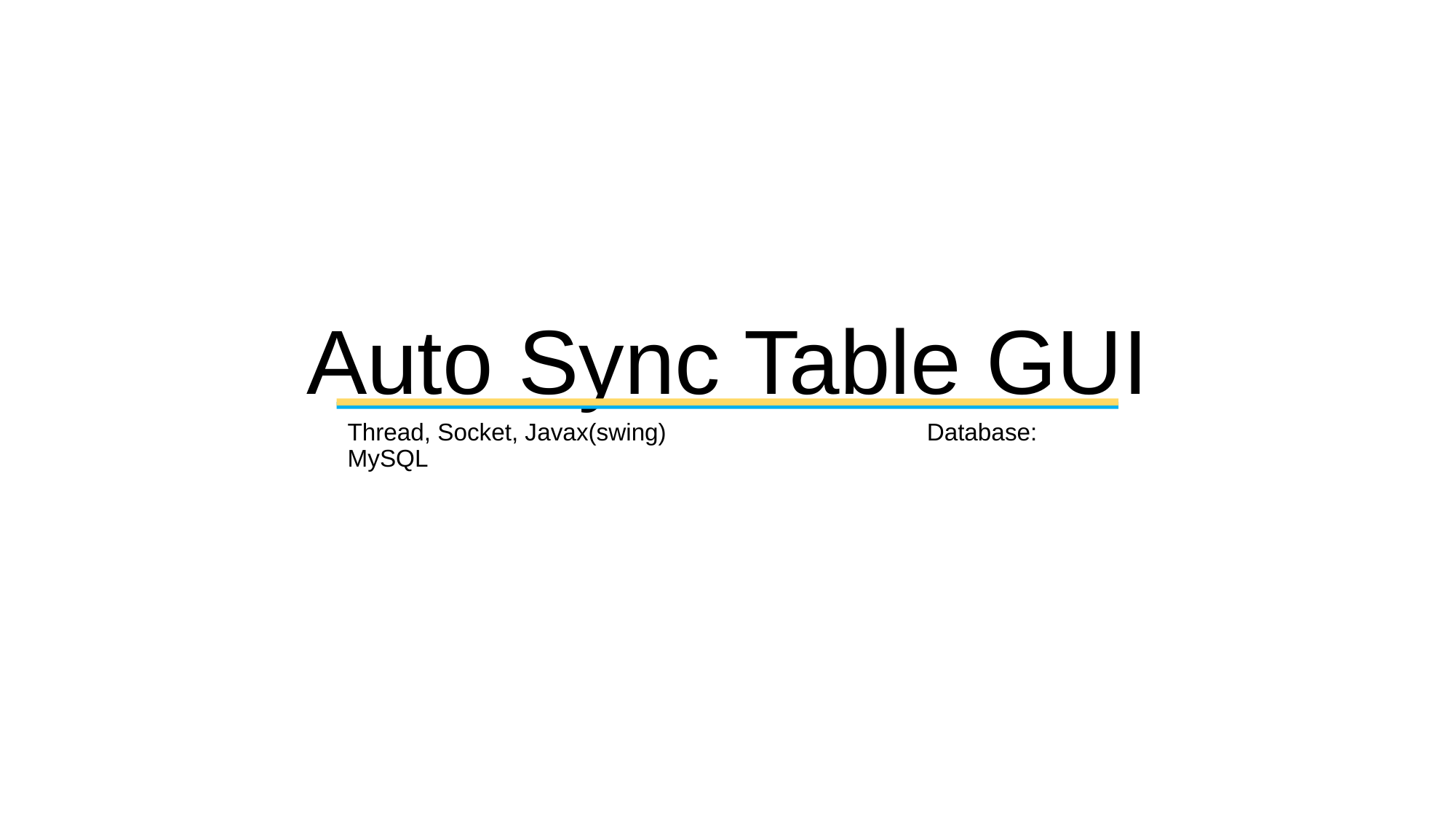

# Auto Sync Table GUI

Thread, Socket, Javax(swing)			     Database: MySQL